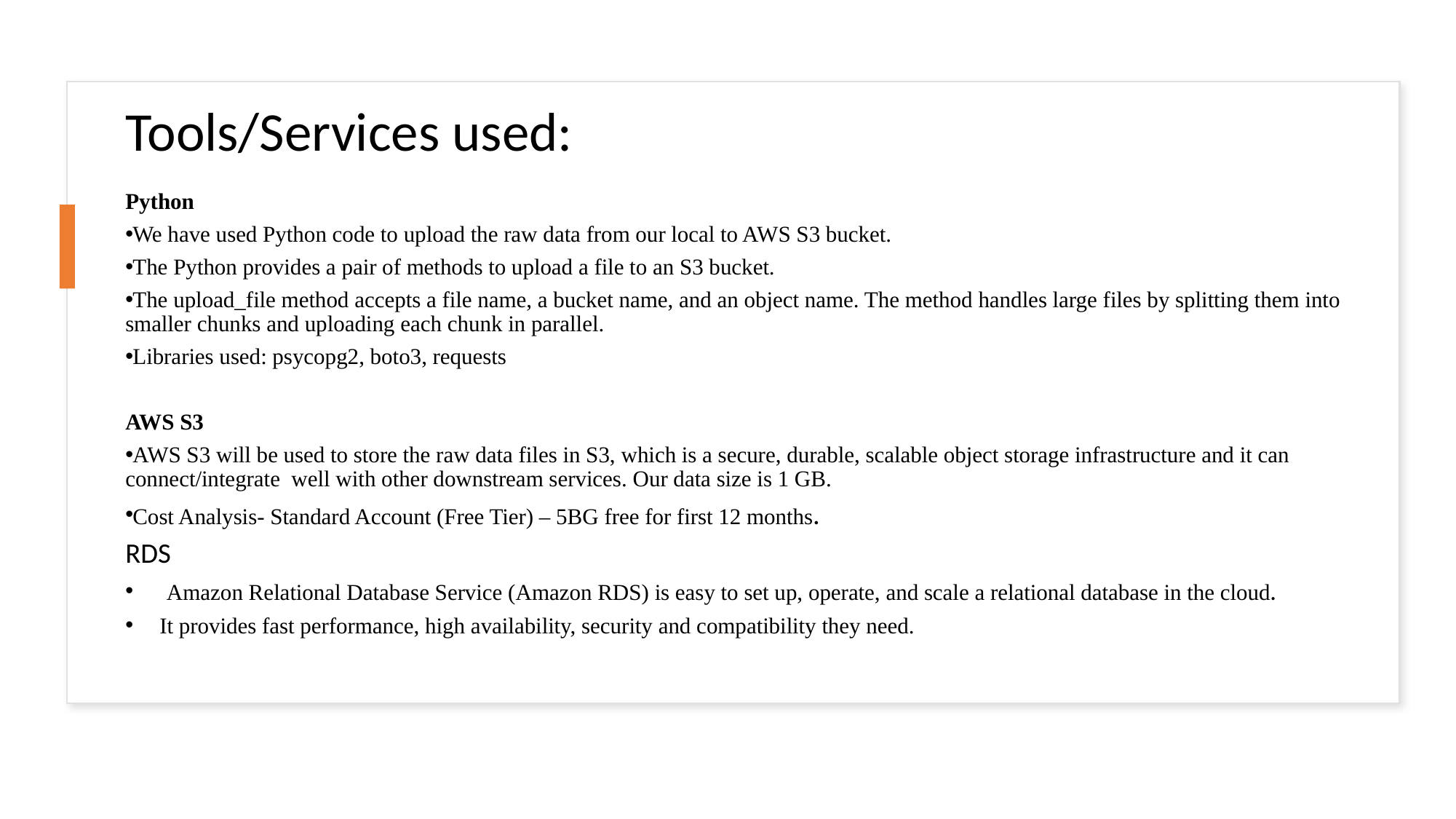

Tools/Services used:
Python
We have used Python code to upload the raw data from our local to AWS S3 bucket.
The Python provides a pair of methods to upload a file to an S3 bucket.
The upload_file method accepts a file name, a bucket name, and an object name. The method handles large files by splitting them into smaller chunks and uploading each chunk in parallel.
Libraries used: psycopg2, boto3, requests

AWS S3
AWS S3 will be used to store the raw data files in S3, which is a secure, durable, scalable object storage infrastructure and it can connect/integrate  well with other downstream services. Our data size is 1 GB.
Cost Analysis- Standard Account (Free Tier) – 5BG free for first 12 months.
RDS
Amazon Relational Database Service (Amazon RDS) is easy to set up, operate, and scale a relational database in the cloud.
It provides fast performance, high availability, security and compatibility they need.